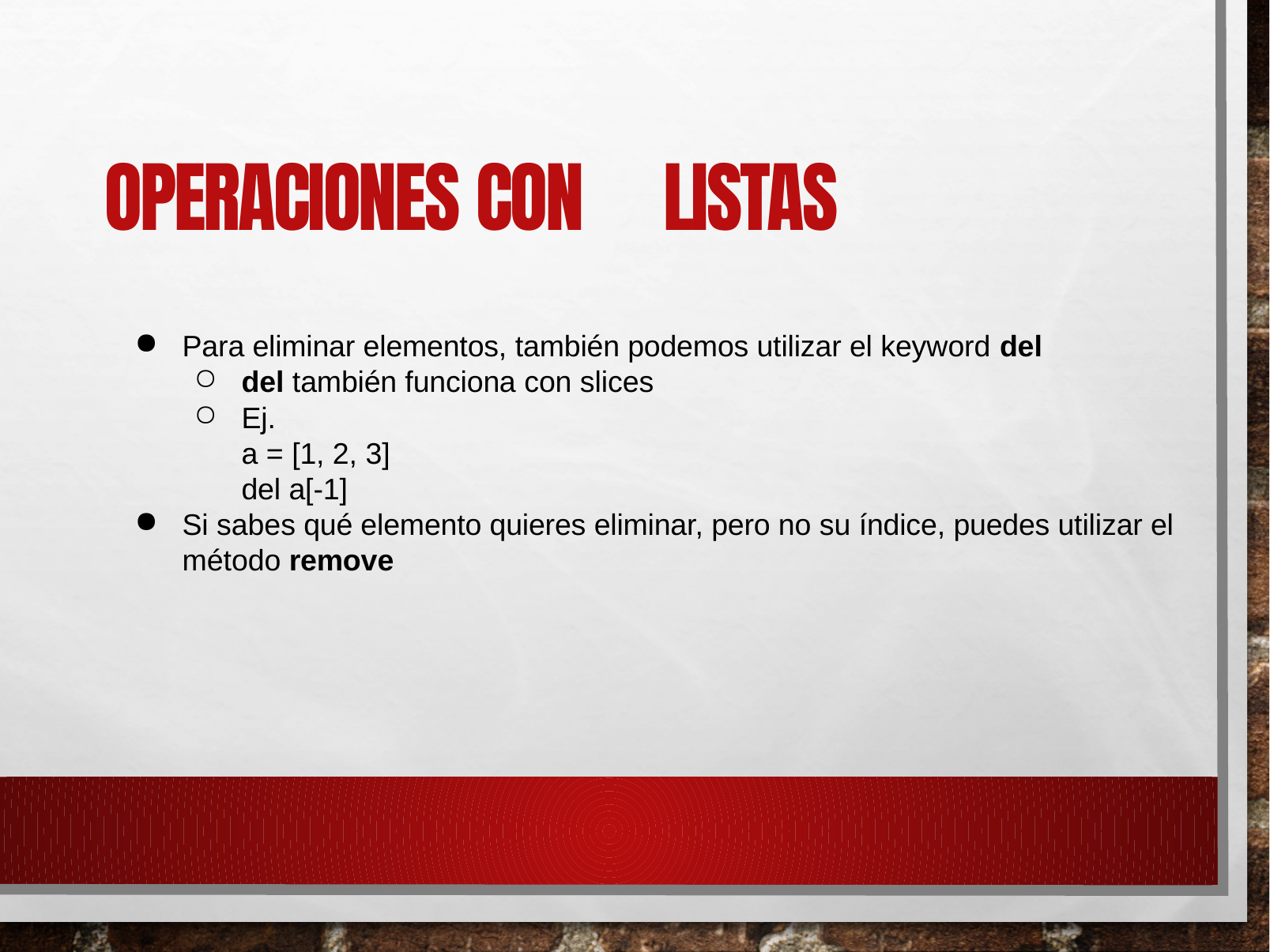

# Operaciones con         listas
Para eliminar elementos, también podemos utilizar el keyword del
del también funciona con slices
Ej.
a = [1, 2, 3]
del a[-1]
Si sabes qué elemento quieres eliminar, pero no su índice, puedes utilizar el  método remove